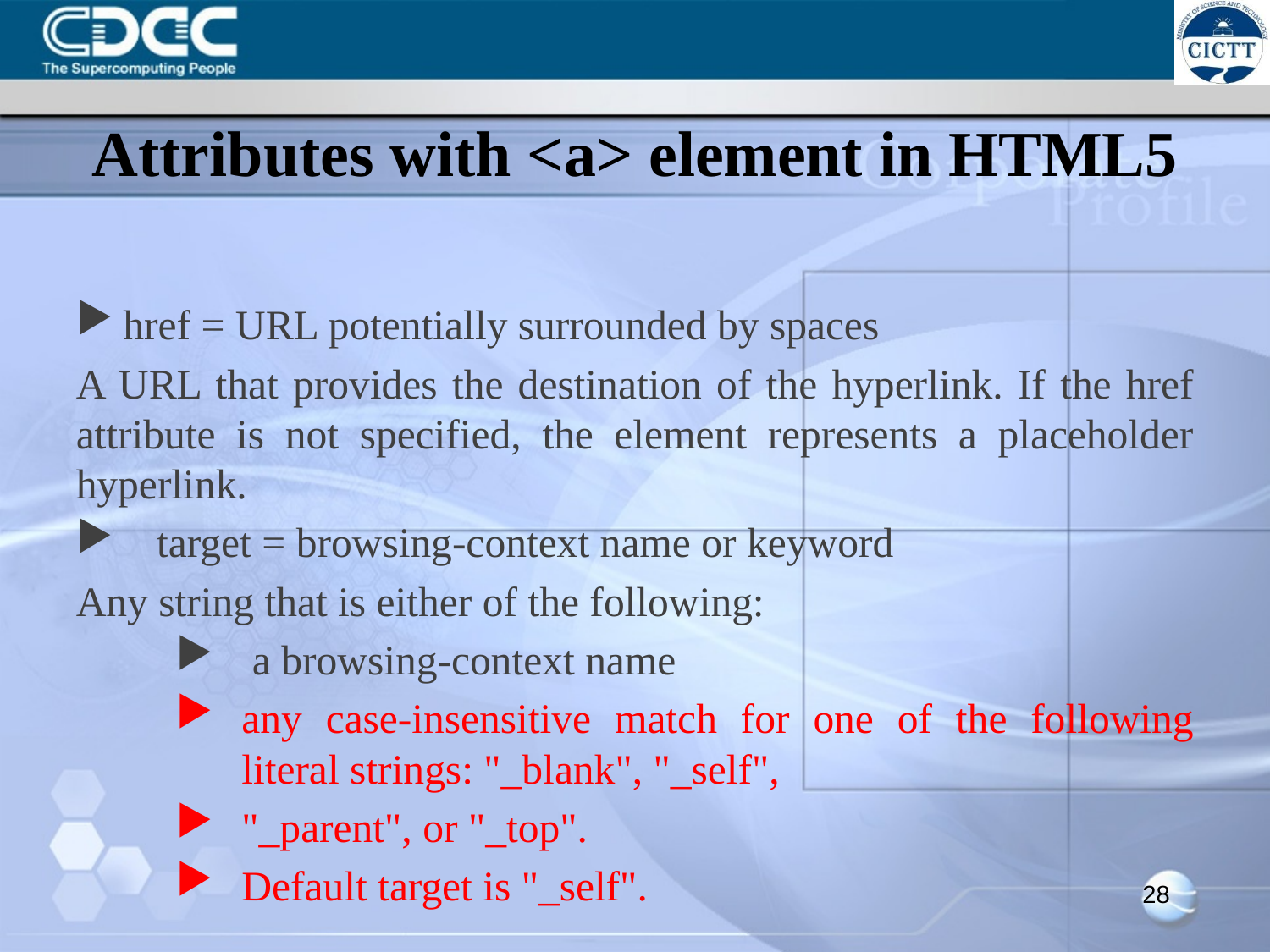

# Attributes with <a> element in HTML5
href = URL potentially surrounded by spaces
A URL that provides the destination of the hyperlink. If the href attribute is not specified, the element represents a placeholder hyperlink.
    target = browsing-context name or keyword
Any string that is either of the following:
 a browsing-context name
any case-insensitive match for one of the following literal strings: "_blank", "_self",
"_parent", or "_top".
Default target is "_self".